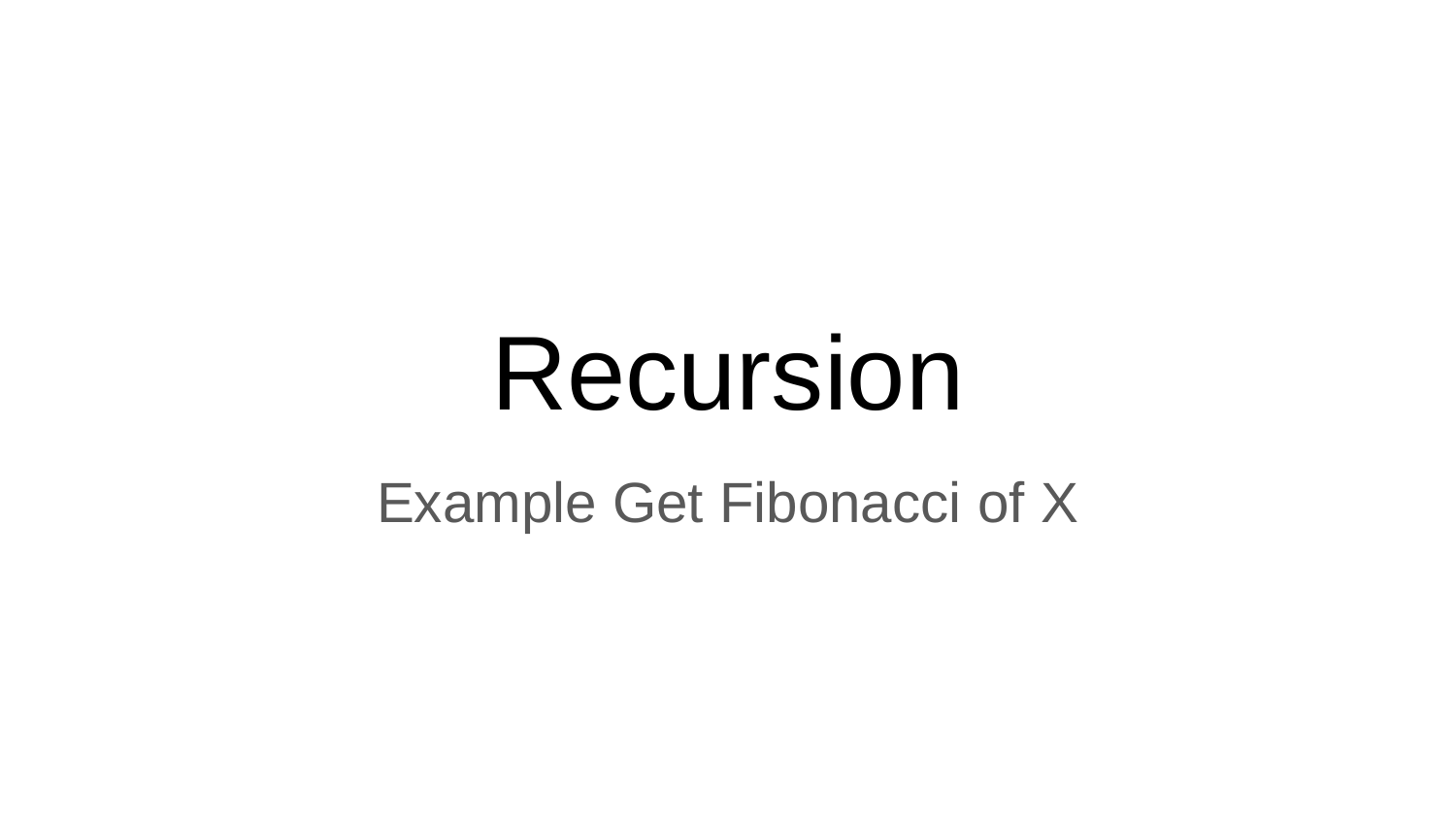

# Recursion
Example Get Fibonacci of X